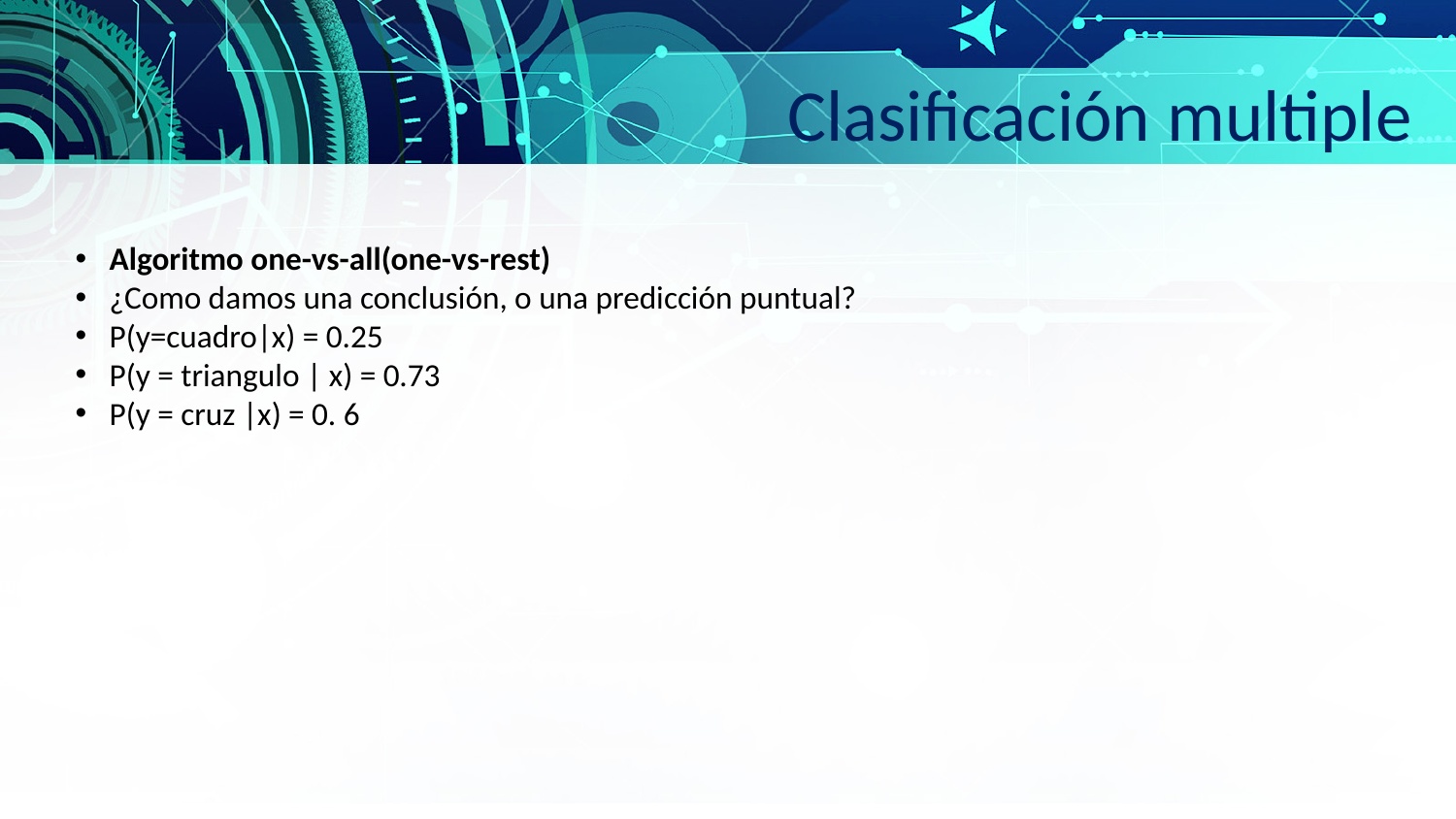

Clasificación multiple

Algoritmo one-vs-all(one-vs-rest)
¿Como damos una conclusión, o una predicción puntual?
P(y=cuadro|x) = 0.25
P(y = triangulo | x) = 0.73
P(y = cruz |x) = 0. 6